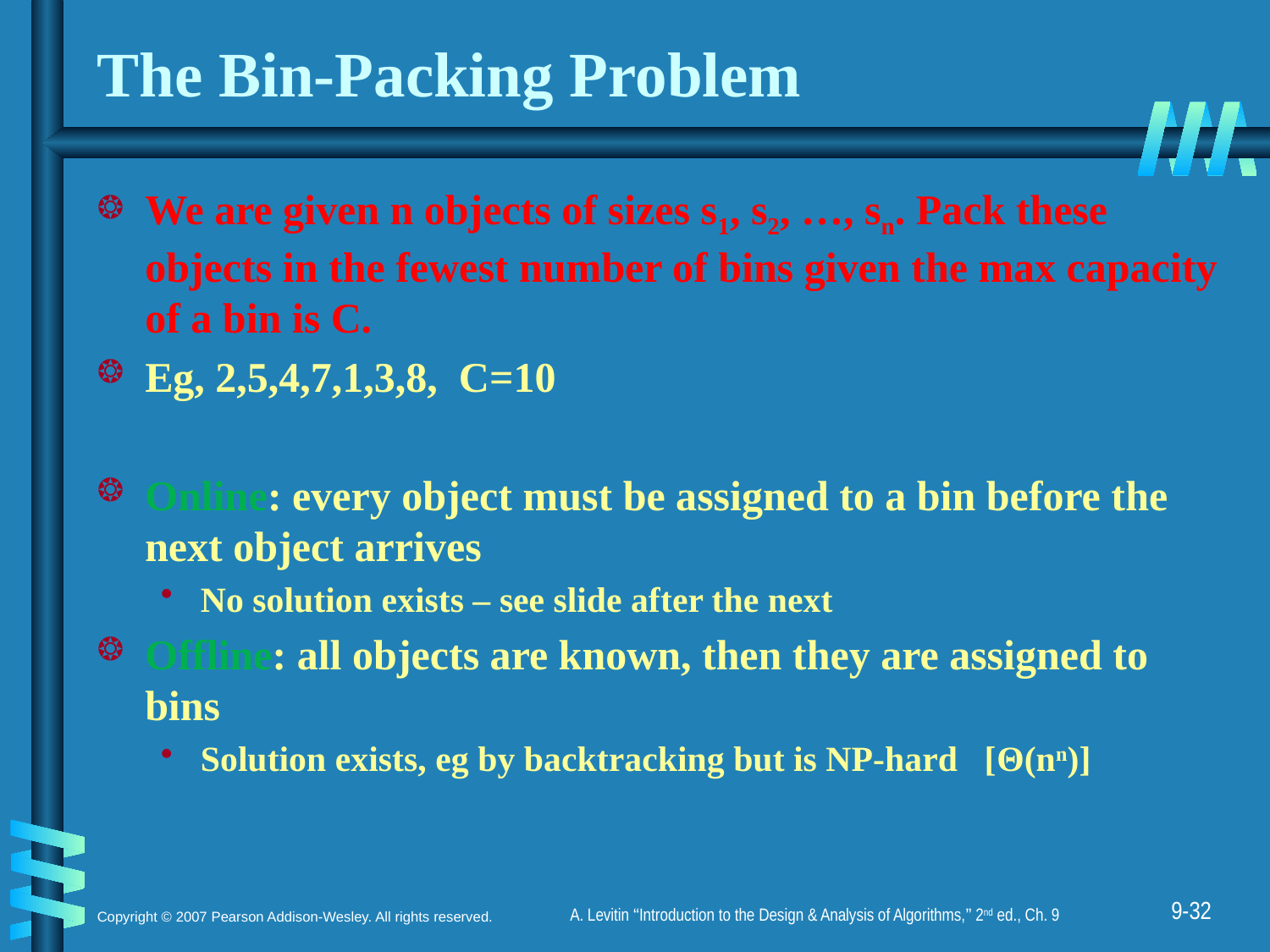

# The Bin-Packing Problem
We are given n objects of sizes s1, s2, …, sn. Pack these objects in the fewest number of bins given the max capacity of a bin is C.
Eg, 2,5,4,7,1,3,8,  C=10

Online: every object must be assigned to a bin before the next object arrives
No solution exists – see slide after the next
Offline: all objects are known, then they are assigned to bins
Solution exists, eg by backtracking but is NP-hard   [Θ(nn)]